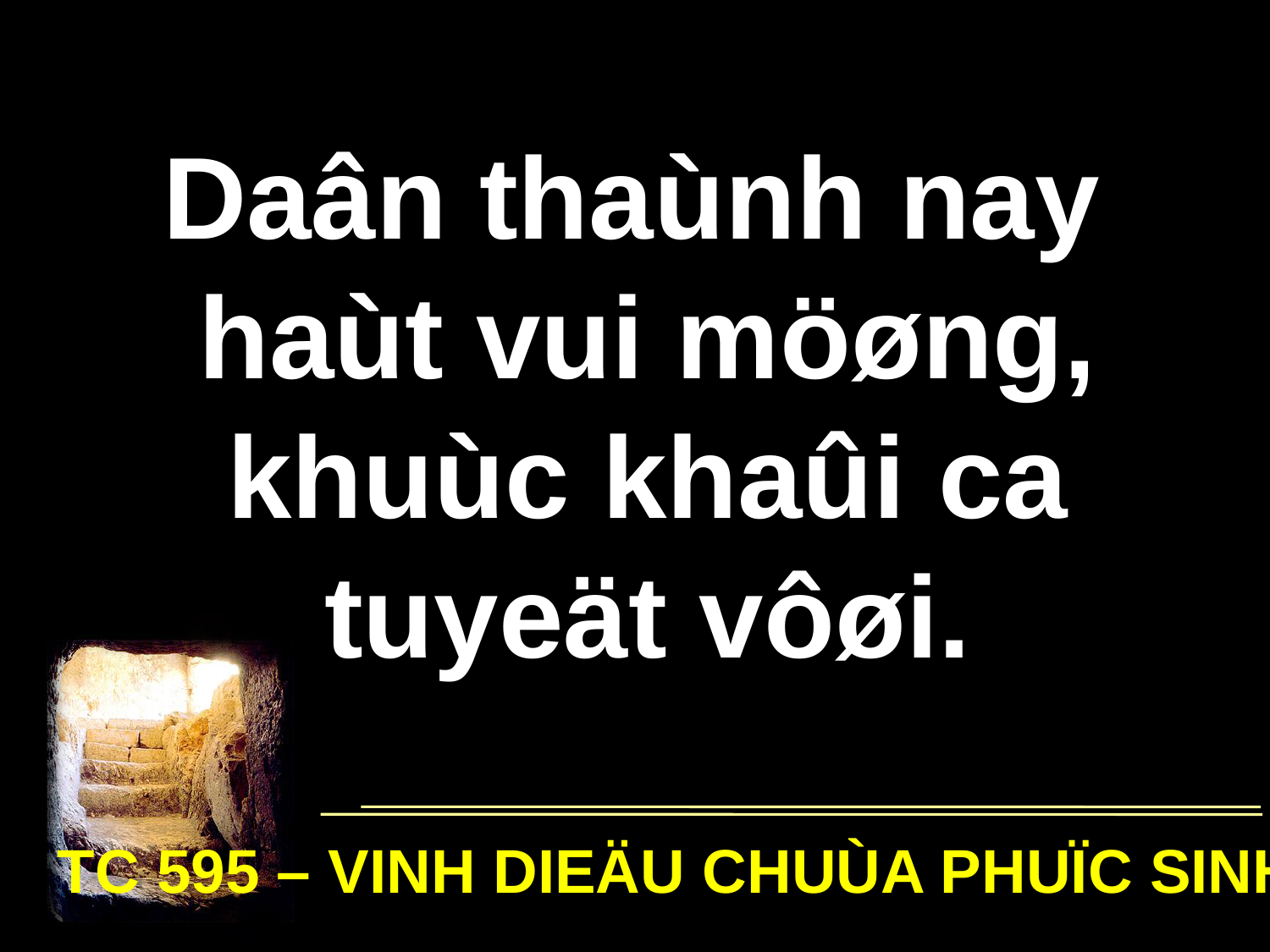

Daân thaùnh nay
haùt vui möøng,
khuùc khaûi ca
tuyeät vôøi.
TC 595 – VINH DIEÄU CHUÙA PHUÏC SINH